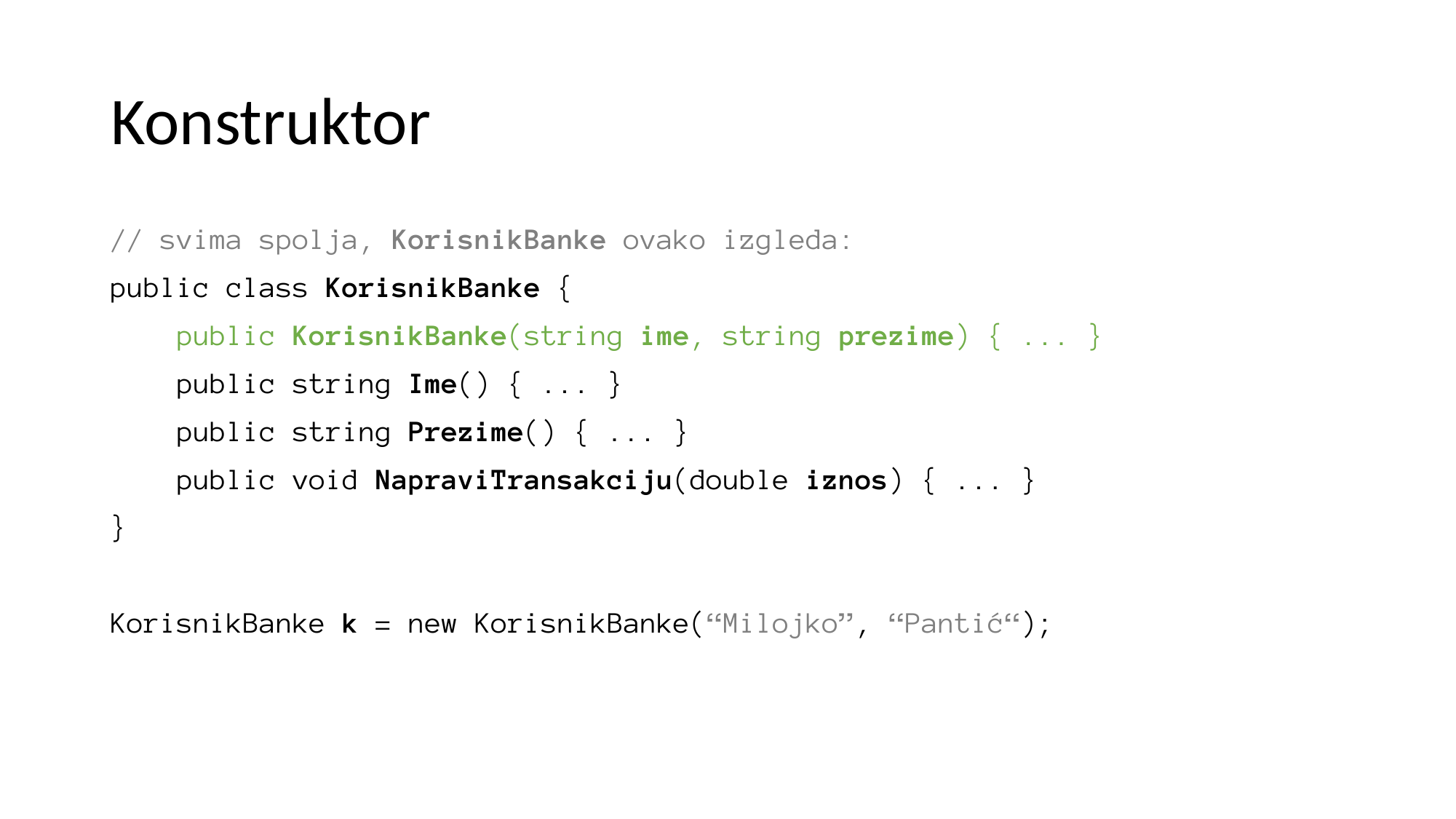

# Konstruktor
// svima spolja, KorisnikBanke ovako izgleda:
public class KorisnikBanke {
    public KorisnikBanke(string ime, string prezime) { ... }
    public string Ime() { ... }
    public string Prezime() { ... }
    public void NapraviTransakciju(double iznos) { ... }
}

KorisnikBanke k = new KorisnikBanke(“Milojko”, “Pantić“);